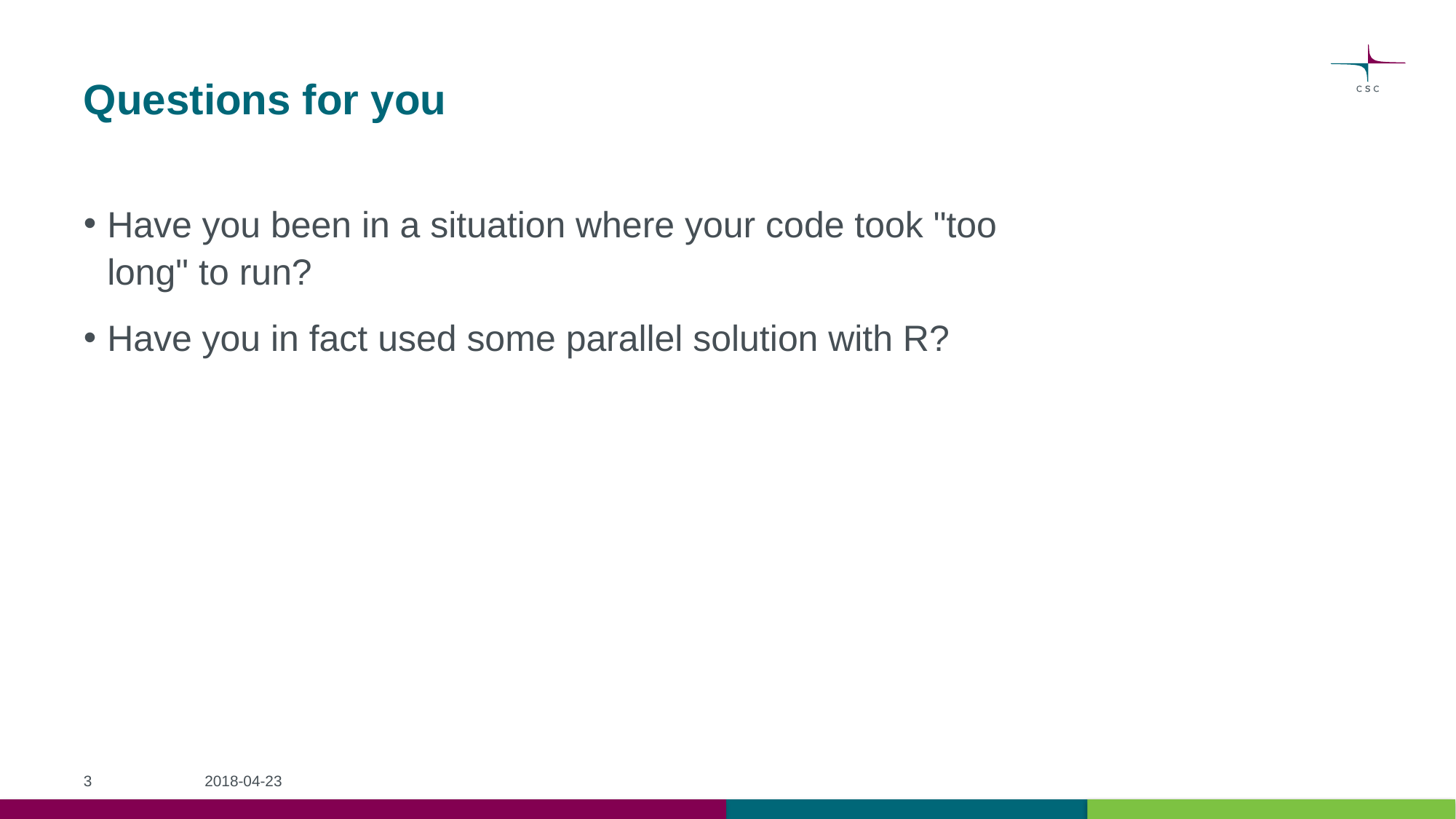

# Questions for you
Have you been in a situation where your code took "too long" to run?
Have you in fact used some parallel solution with R?
3
2018-04-23